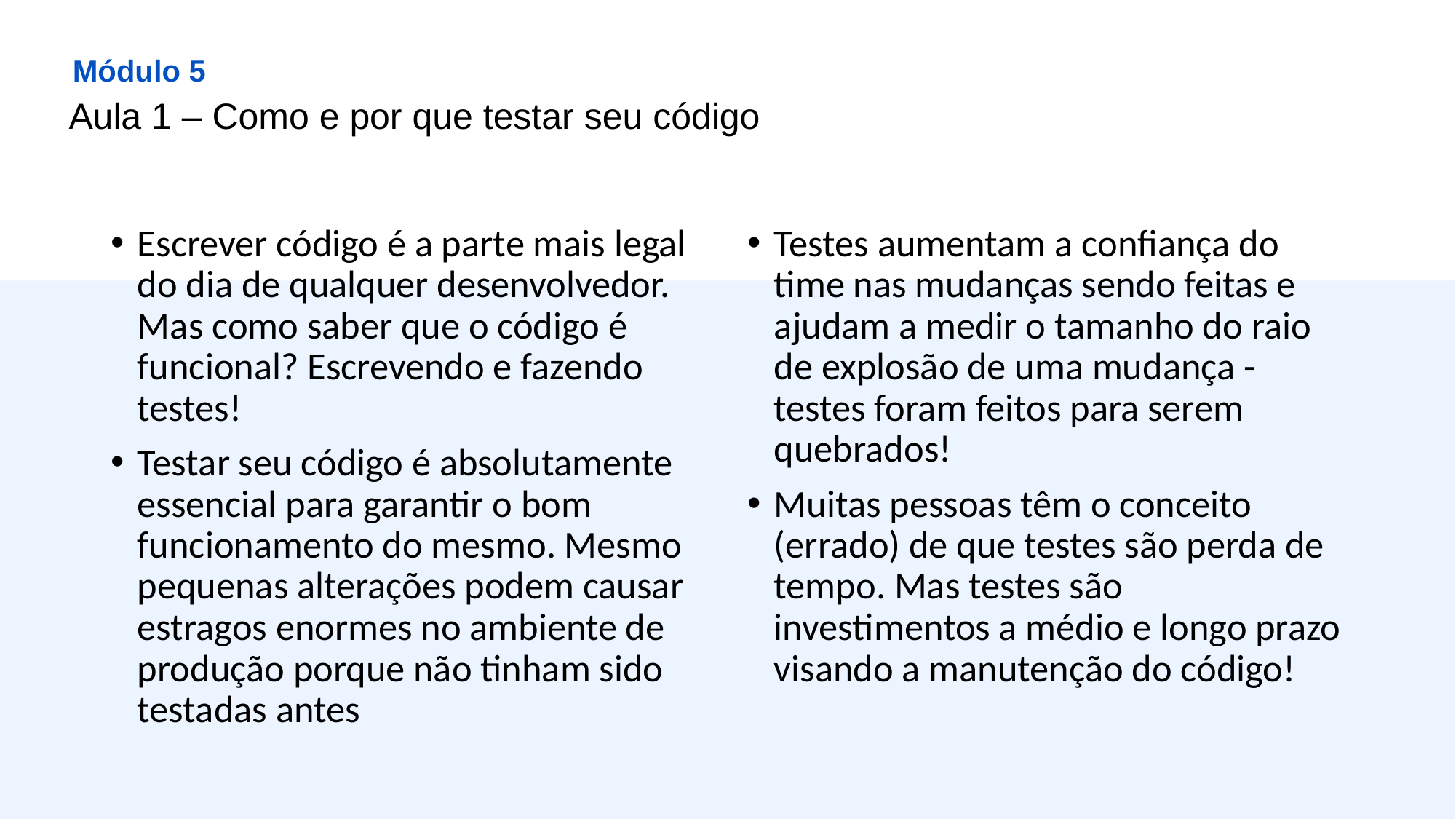

Módulo 5
Aula 1 – Como e por que testar seu código
Escrever código é a parte mais legal do dia de qualquer desenvolvedor. Mas como saber que o código é funcional? Escrevendo e fazendo testes!
Testar seu código é absolutamente essencial para garantir o bom funcionamento do mesmo. Mesmo pequenas alterações podem causar estragos enormes no ambiente de produção porque não tinham sido testadas antes
Testes aumentam a confiança do time nas mudanças sendo feitas e ajudam a medir o tamanho do raio de explosão de uma mudança - testes foram feitos para serem quebrados!
Muitas pessoas têm o conceito (errado) de que testes são perda de tempo. Mas testes são investimentos a médio e longo prazo visando a manutenção do código!